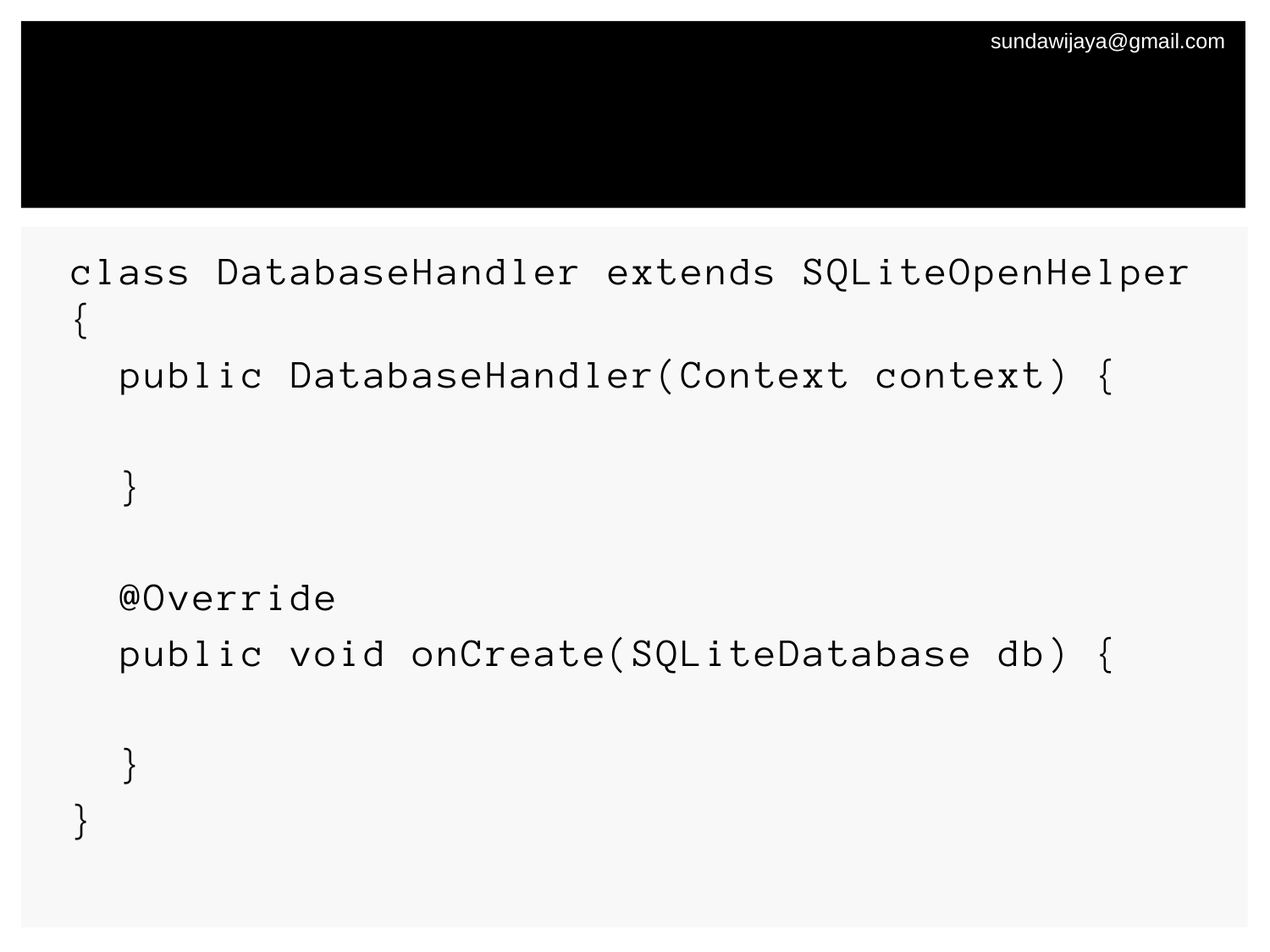

#
class DatabaseHandler extends SQLiteOpenHelper {
  public DatabaseHandler(Context context) {

  }

  @Override
  public void onCreate(SQLiteDatabase db) {

  }
}